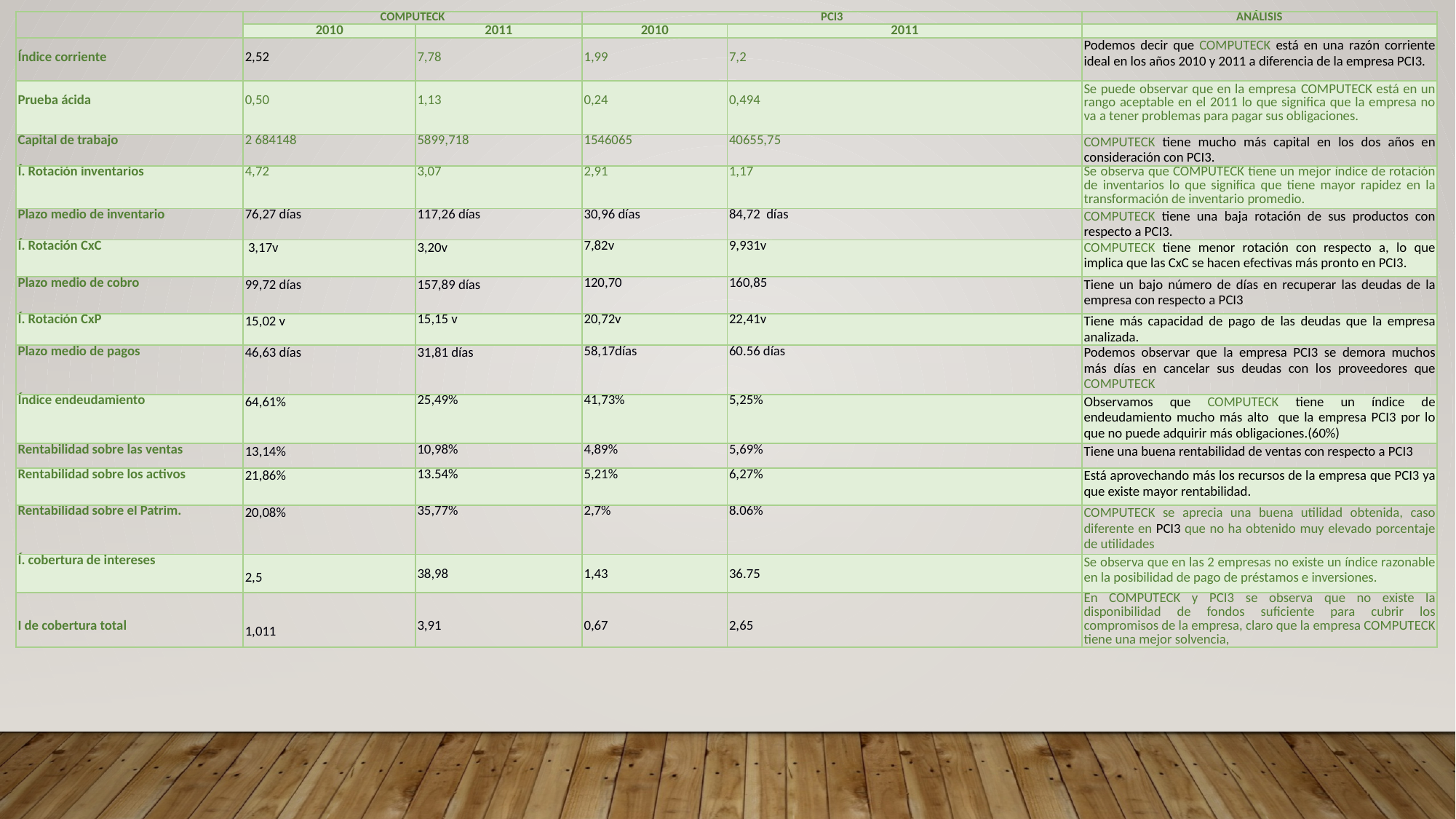

|  | COMPUTECK |  | PCI3 |  | Análisis |
| --- | --- | --- | --- | --- | --- |
|  | 2010 | 2011 | 2010 | 2011 |  |
| Índice corriente | 2,52 | 7,78 | 1,99 | 7,2 | Podemos decir que COMPUTECK está en una razón corriente ideal en los años 2010 y 2011 a diferencia de la empresa PCI3. |
| Prueba ácida | 0,50 | 1,13 | 0,24 | 0,494 | Se puede observar que en la empresa COMPUTECK está en un rango aceptable en el 2011 lo que significa que la empresa no va a tener problemas para pagar sus obligaciones. |
| Capital de trabajo | 2 684148 | 5899,718 | 1546065 | 40655,75 | COMPUTECK tiene mucho más capital en los dos años en consideración con PCI3. |
| Í. Rotación inventarios | 4,72 | 3,07 | 2,91 | 1,17 | Se observa que COMPUTECK tiene un mejor índice de rotación de inventarios lo que significa que tiene mayor rapidez en la transformación de inventario promedio. |
| Plazo medio de inventario | 76,27 días | 117,26 días | 30,96 días | 84,72 días | COMPUTECK tiene una baja rotación de sus productos con respecto a PCI3. |
| Í. Rotación CxC | 3,17v | 3,20v | 7,82v | 9,931v | COMPUTECK tiene menor rotación con respecto a, lo que implica que las CxC se hacen efectivas más pronto en PCI3. |
| Plazo medio de cobro | 99,72 días | 157,89 días | 120,70 | 160,85 | Tiene un bajo número de días en recuperar las deudas de la empresa con respecto a PCI3 |
| Í. Rotación CxP | 15,02 v | 15,15 v | 20,72v | 22,41v | Tiene más capacidad de pago de las deudas que la empresa analizada. |
| Plazo medio de pagos | 46,63 días | 31,81 días | 58,17días | 60.56 días | Podemos observar que la empresa PCI3 se demora muchos más días en cancelar sus deudas con los proveedores que COMPUTECK |
| Índice endeudamiento | 64,61% | 25,49% | 41,73% | 5,25% | Observamos que COMPUTECK tiene un índice de endeudamiento mucho más alto que la empresa PCI3 por lo que no puede adquirir más obligaciones.(60%) |
| Rentabilidad sobre las ventas | 13,14% | 10,98% | 4,89% | 5,69% | Tiene una buena rentabilidad de ventas con respecto a PCI3 |
| Rentabilidad sobre los activos | 21,86% | 13.54% | 5,21% | 6,27% | Está aprovechando más los recursos de la empresa que PCI3 ya que existe mayor rentabilidad. |
| Rentabilidad sobre el Patrim. | 20,08% | 35,77% | 2,7% | 8.06% | COMPUTECK se aprecia una buena utilidad obtenida, caso diferente en PCI3 que no ha obtenido muy elevado porcentaje de utilidades |
| Í. cobertura de intereses | 2,5 | 38,98 | 1,43 | 36.75 | Se observa que en las 2 empresas no existe un índice razonable en la posibilidad de pago de préstamos e inversiones. |
| I de cobertura total | 1,011 | 3,91 | 0,67 | 2,65 | En COMPUTECK y PCI3 se observa que no existe la disponibilidad de fondos suficiente para cubrir los compromisos de la empresa, claro que la empresa COMPUTECK tiene una mejor solvencia, |